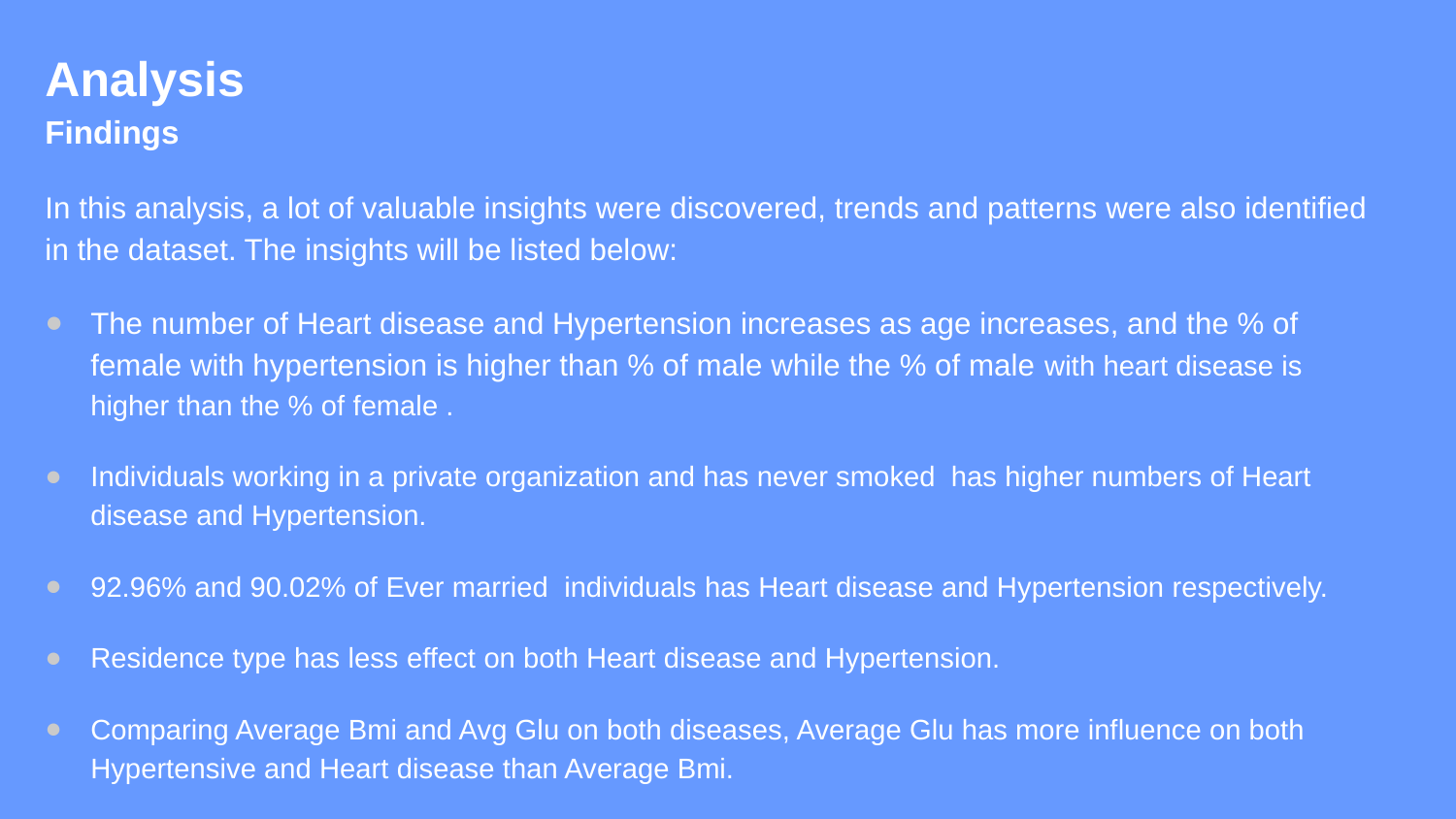

Analysis
Findings
In this analysis, a lot of valuable insights were discovered, trends and patterns were also identified in the dataset. The insights will be listed below:
The number of Heart disease and Hypertension increases as age increases, and the % of female with hypertension is higher than % of male while the % of male with heart disease is higher than the % of female .
Individuals working in a private organization and has never smoked  has higher numbers of Heart disease and Hypertension.
92.96% and 90.02% of Ever married  individuals has Heart disease and Hypertension respectively.
Residence type has less effect on both Heart disease and Hypertension.
Comparing Average Bmi and Avg Glu on both diseases, Average Glu has more influence on both Hypertensive and Heart disease than Average Bmi.